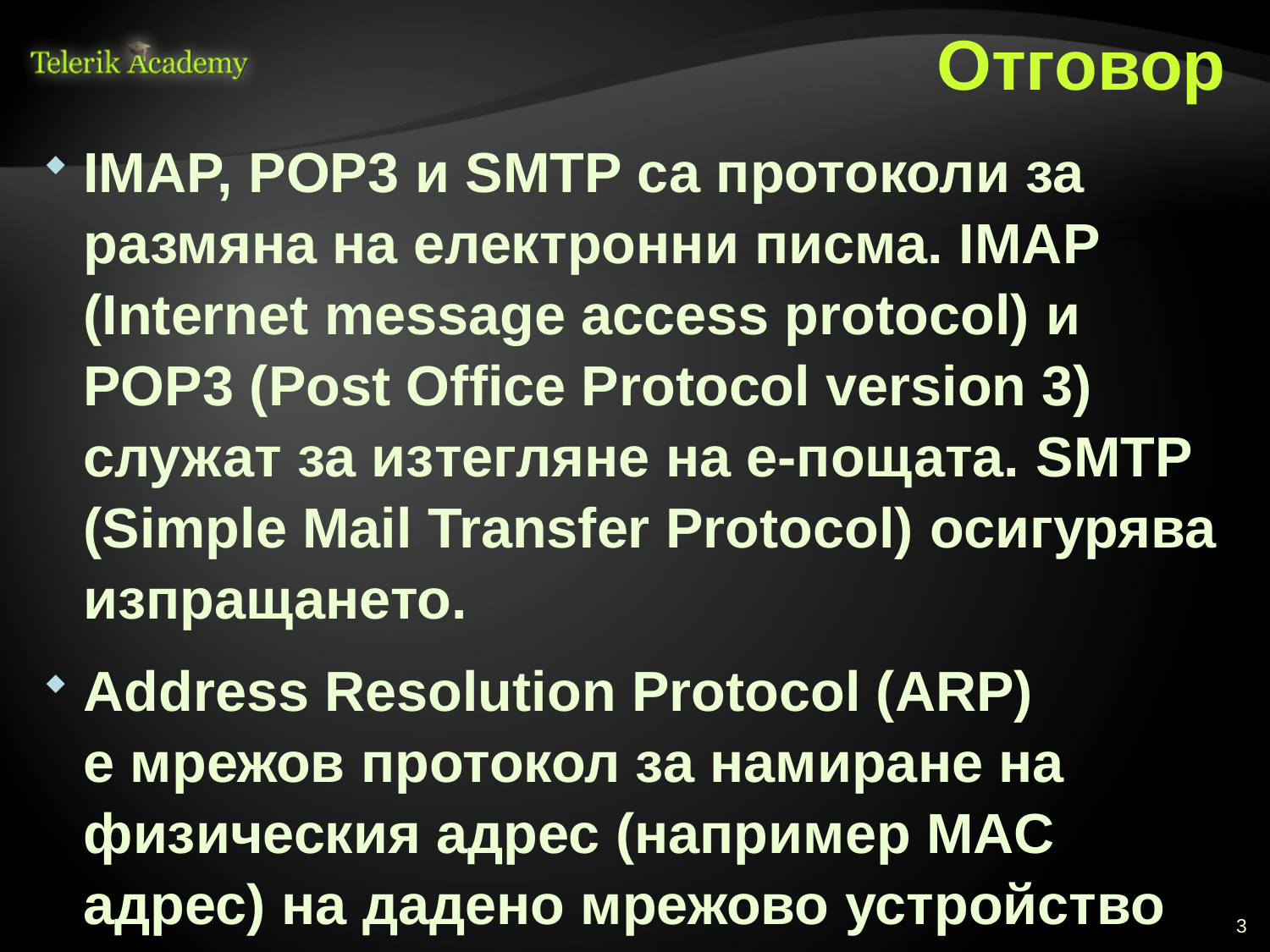

# Отговор
IMAP, POP3 и SMTP са протоколи за размяна на електронни писма. IMAP (Internet message access protocol) и POP3 (Post Office Protocol version 3) служат за изтегляне на е-пощата. SMTP (Simple Mail Transfer Protocol) осигурява изпращането.
Address Resolution Protocol (ARP) е мрежов протокол за намиране на физическия адрес (например MAC адрес) на дадено мрежово устройство по неговия адрес от мрежовия слой (IP адрес).
3